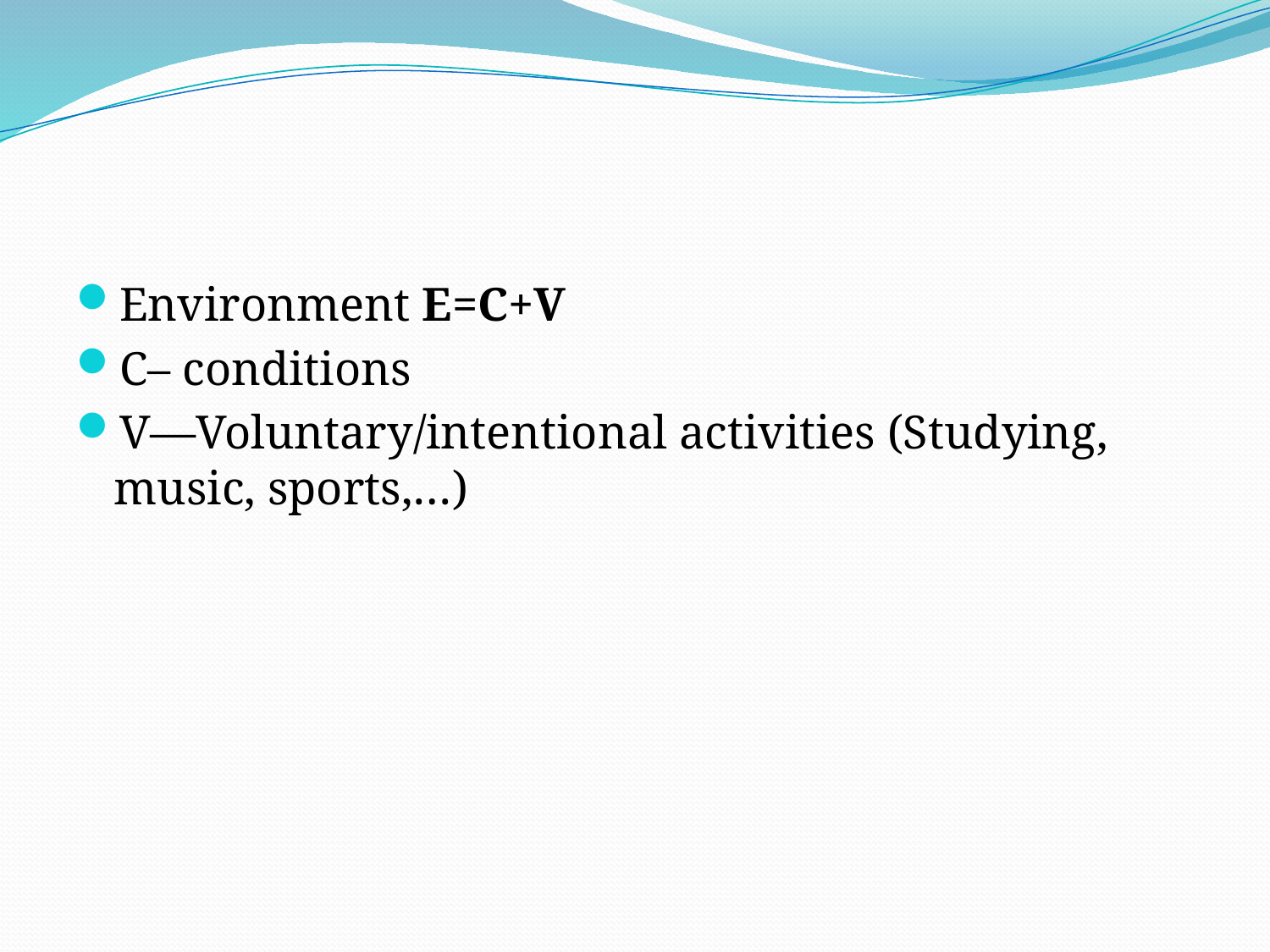

#
Environment E=C+V
C– conditions
V—Voluntary/intentional activities (Studying, music, sports,…)